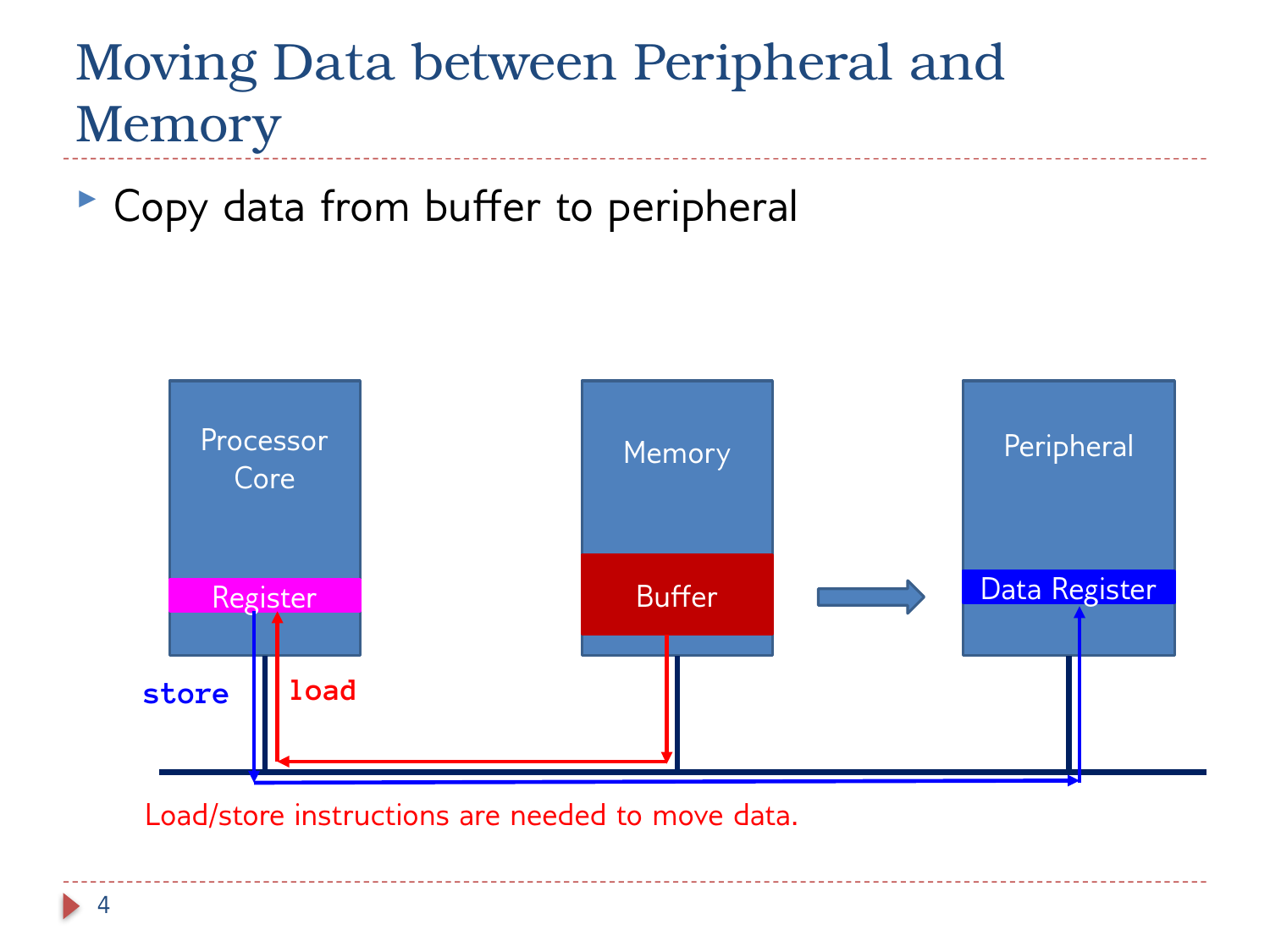

# Moving Data between Peripheral and Memory
Copy data from buffer to peripheral
Processor Core
Peripheral

Memory
Buffer
Data Register
Register

load
store
Load/store instructions are needed to move data.
4